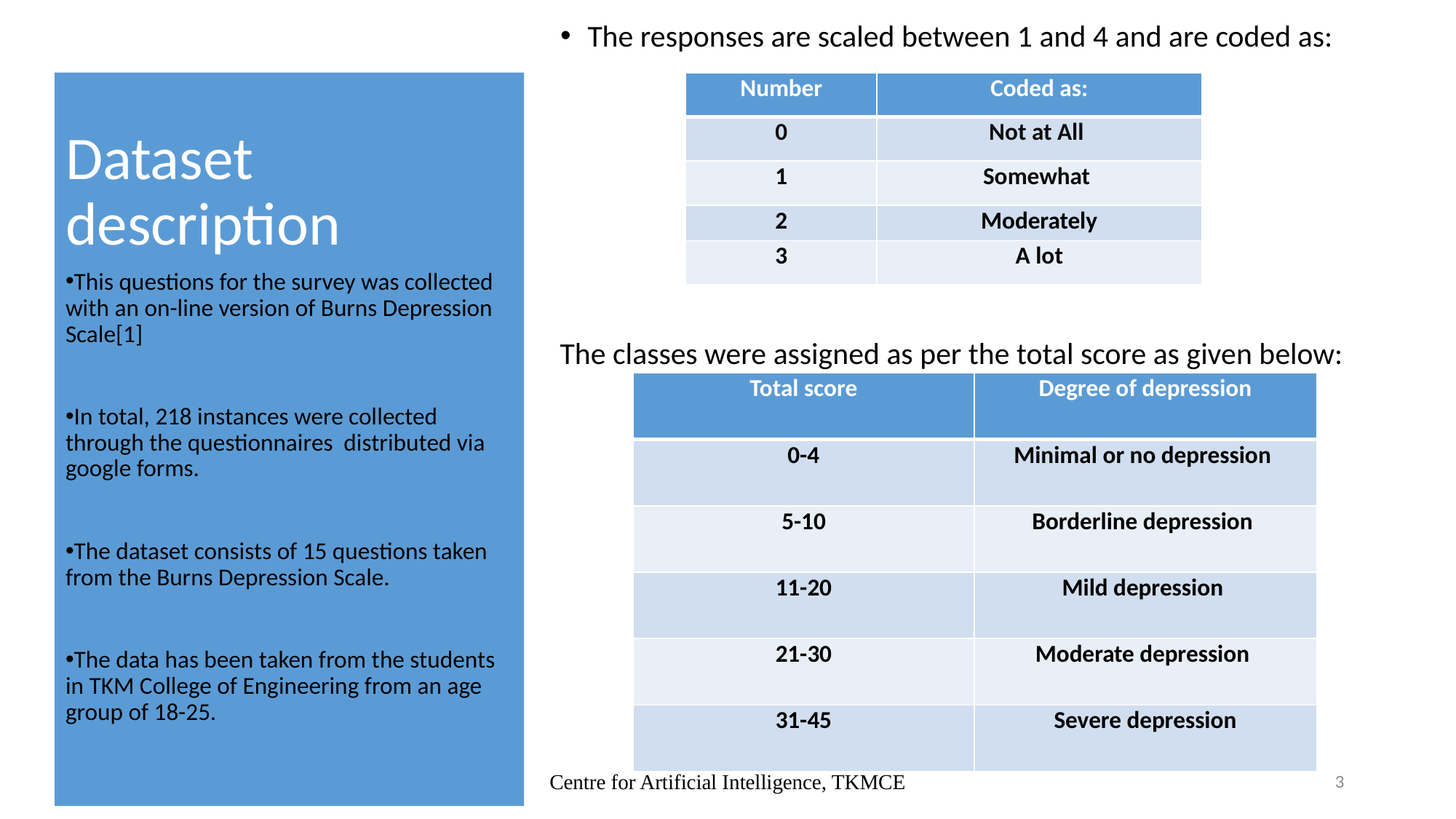

The responses are scaled between 1 and 4 and are coded as:
Number
Coded as:

# Dataset description
| Number | Coded as: |
| --- | --- |
| 0 | Not at All |
| 1 | Somewhat |
| 2 | Moderately |
| 3 | A lot |
This questions for the survey was collected with an on-line version of Burns Depression Scale[1]

In total, 218 instances were collected through the questionnaires  distributed via google forms.

The dataset consists of 15 questions taken from the Burns Depression Scale.

The data has been taken from the students in TKM College of Engineering from an age group of 18-25.

The classes were assigned as per the total score as given below:
| Total score | Degree of depression |
| --- | --- |
| 0-4 | Minimal or no depression |
| 5-10 | Borderline depression |
| 11-20 | Mild depression |
| 21-30 | Moderate depression |
| 31-45 | Severe depression |
Centre for Artificial Intelligence, TKMCE
3